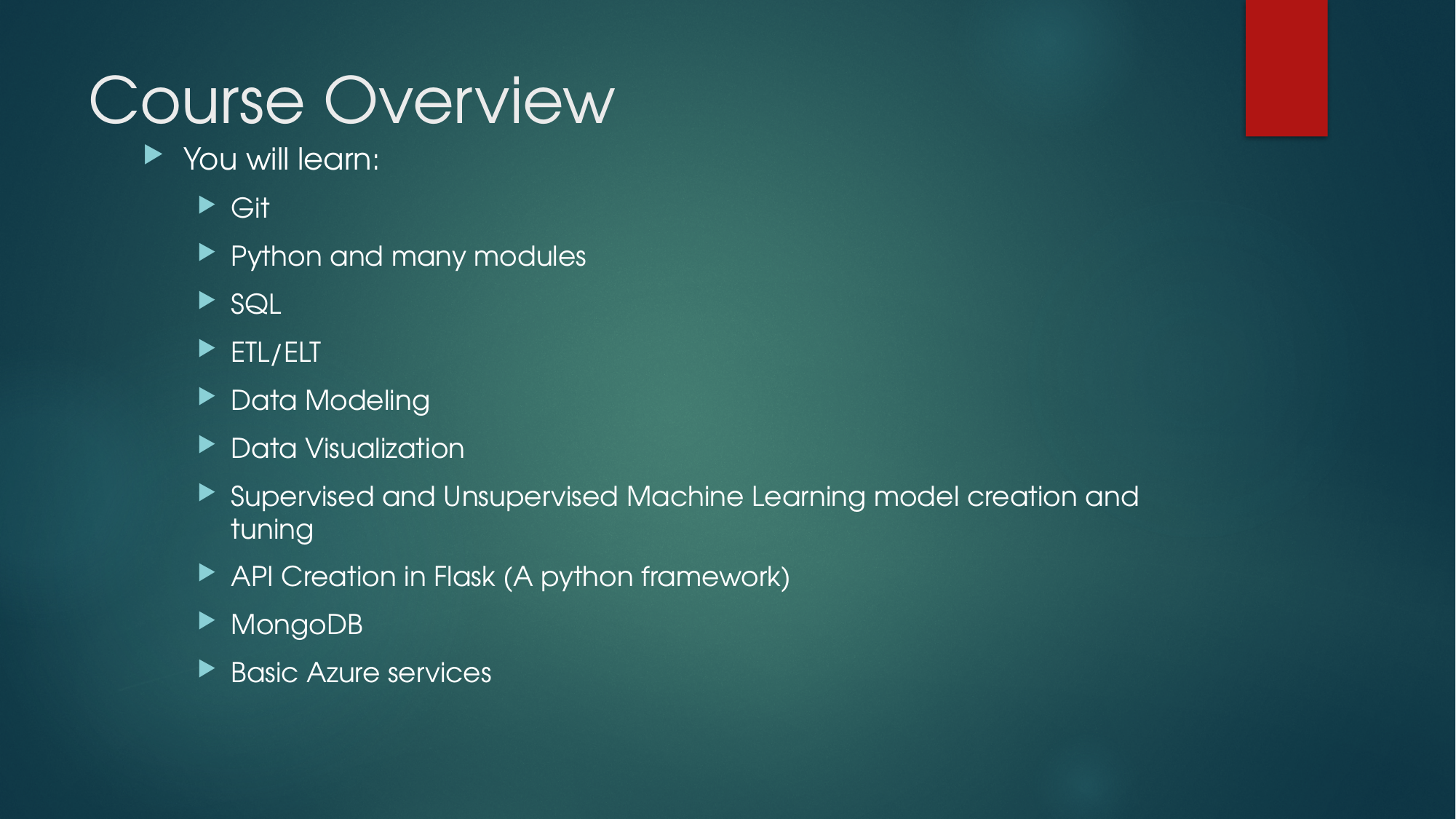

# Course Overview
You will learn:
Git
Python and many modules
SQL
ETL/ELT
Data Modeling
Data Visualization
Supervised and Unsupervised Machine Learning model creation and tuning
API Creation in Flask (A python framework)
MongoDB
Basic Azure services